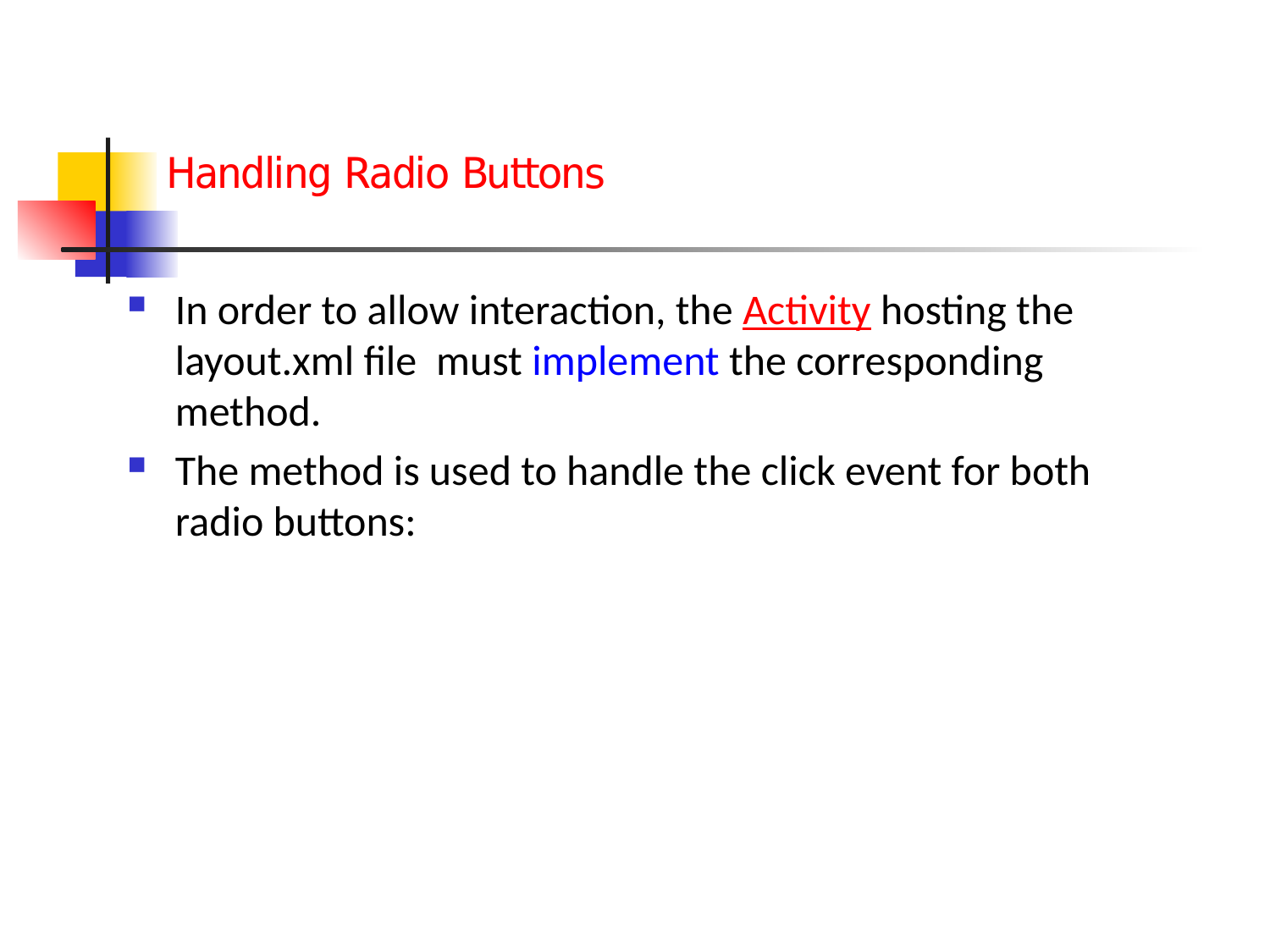

# Handling Radio Buttons
In order to allow interaction, the Activity hosting the layout.xml file  must implement the corresponding method.
The method is used to handle the click event for both radio buttons: